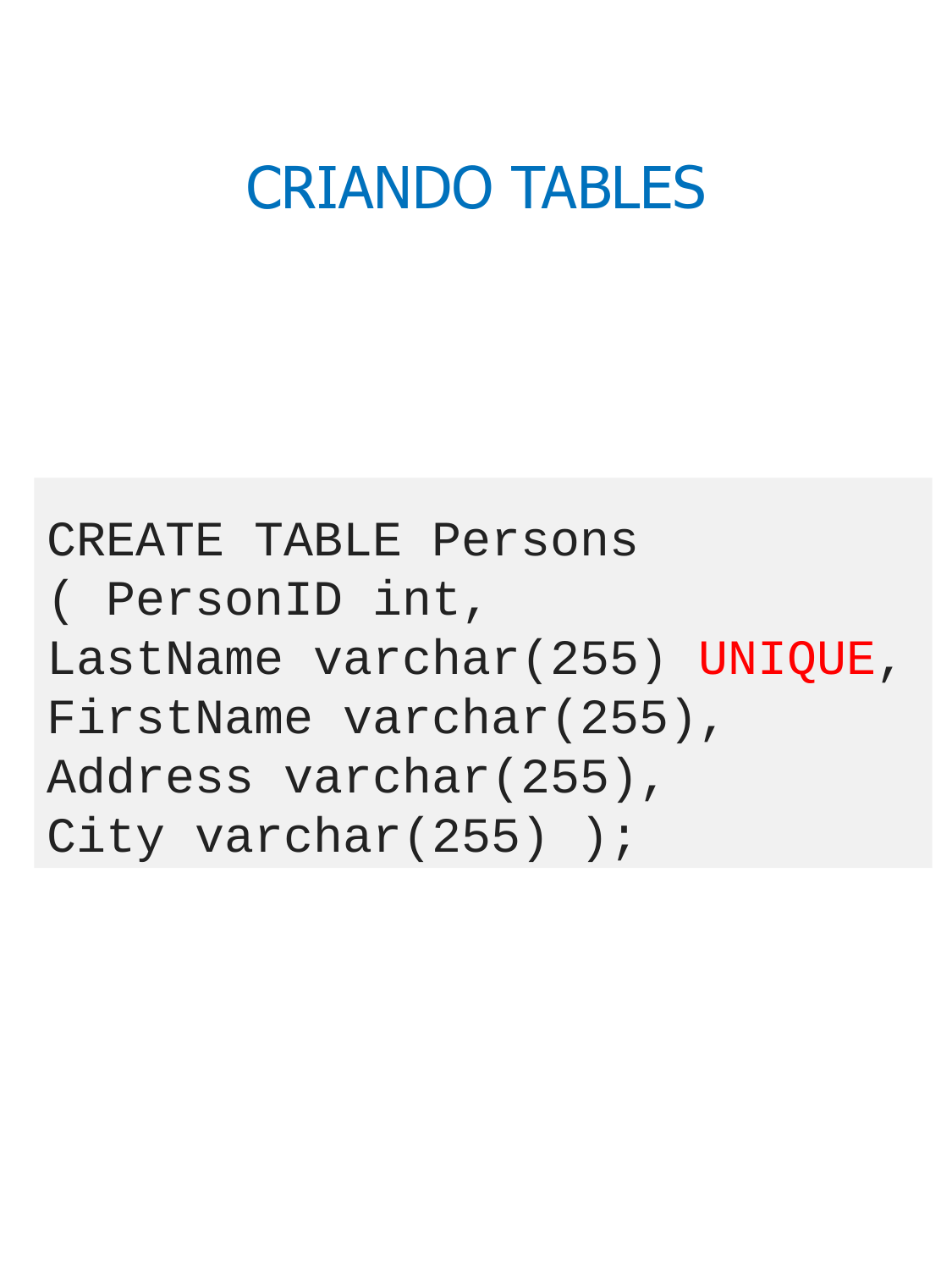

# CRIANDO TABLES
CREATE TABLE Persons ( PersonID int,
LastName varchar(255) UNIQUE, FirstName varchar(255), Address varchar(255),
City varchar(255) );